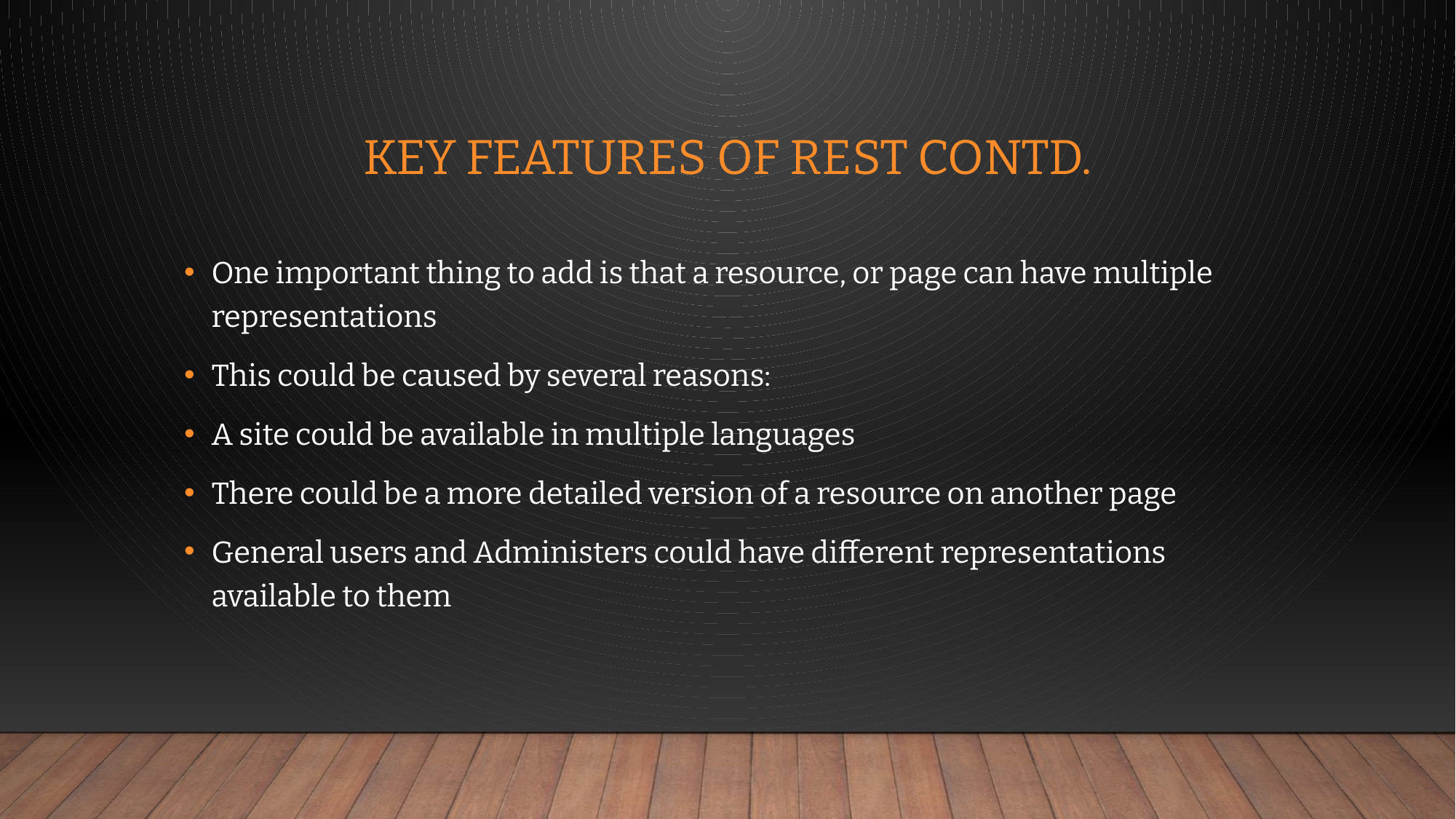

# Key features of REST contd.
One important thing to add is that a resource, or page can have multiple representations
This could be caused by several reasons:
A site could be available in multiple languages
There could be a more detailed version of a resource on another page
General users and Administers could have different representations available to them